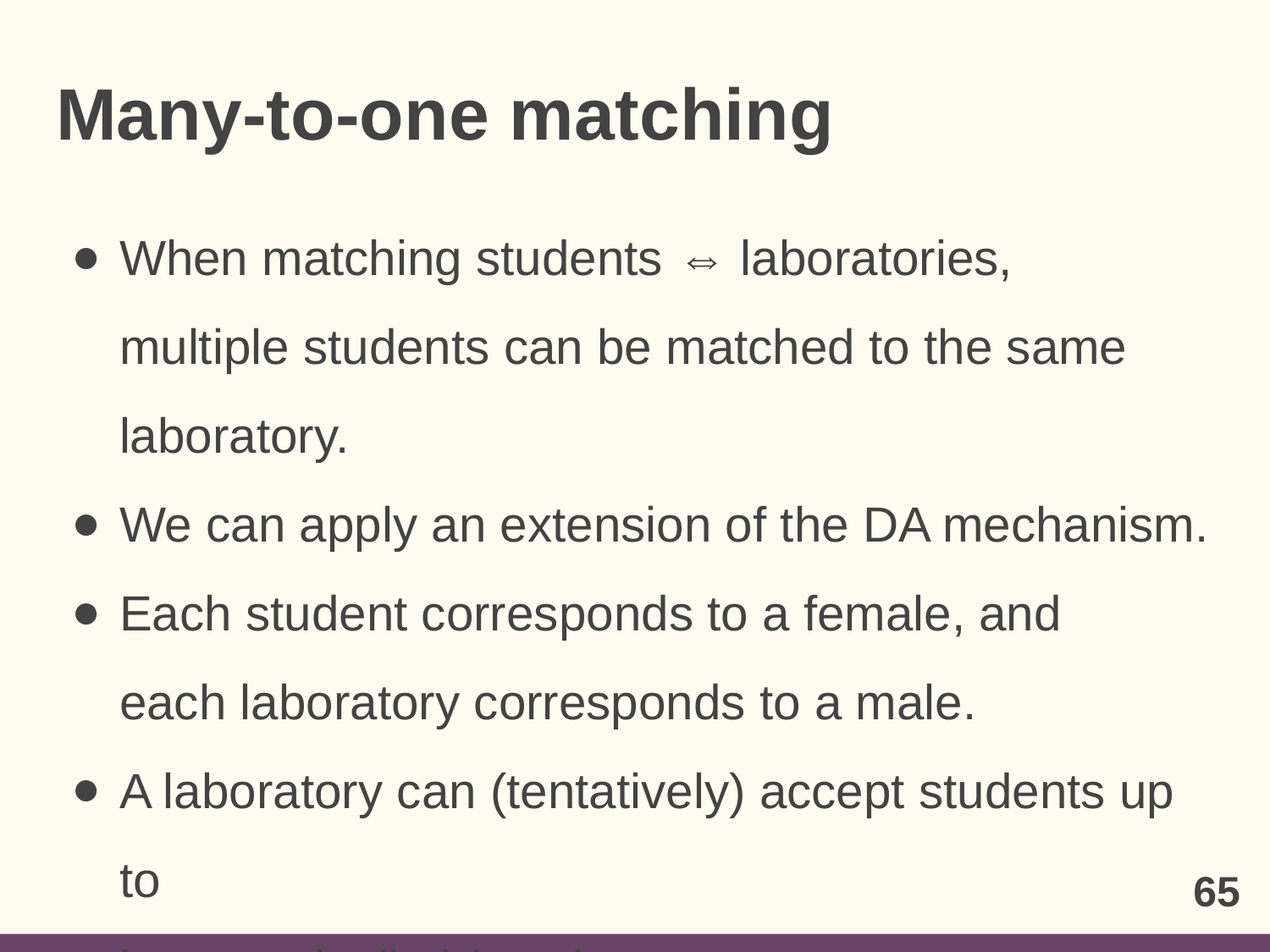

# Many-to-one matching
When matching students ⇔ laboratories,
multiple students can be matched to the same laboratory.
We can apply an extension of the DA mechanism.
Each student corresponds to a female, and
each laboratory corresponds to a male.
A laboratory can (tentatively) accept students up to
its capacity limit/maximum quota.
65